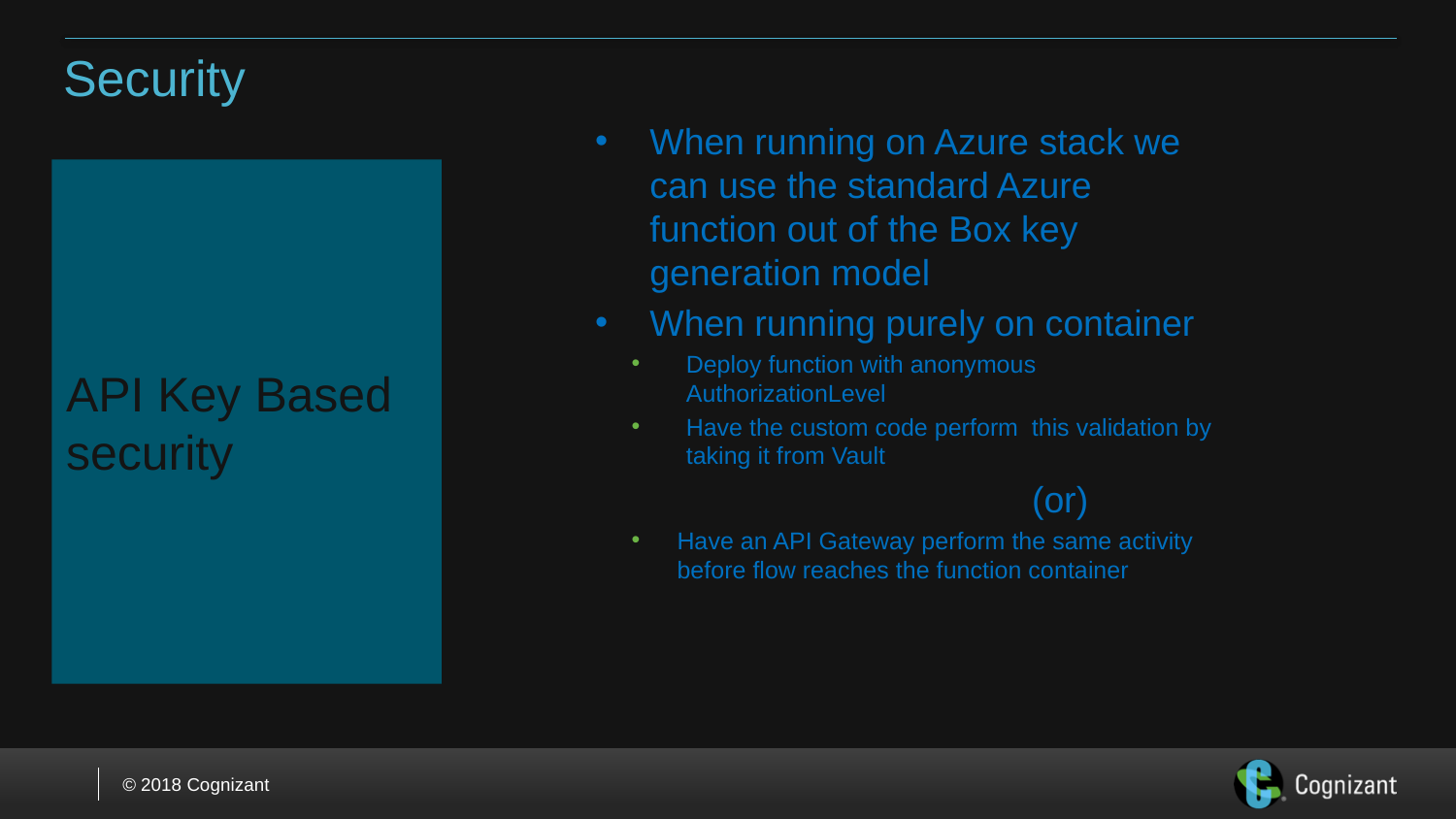

# Security
When running on Azure stack we can use the standard Azure function out of the Box key generation model
When running purely on container
Deploy function with anonymous AuthorizationLevel
Have the custom code perform  this validation by taking it from Vault
			(or)
Have an API Gateway perform the same activity before flow reaches the function container
API Key Based security